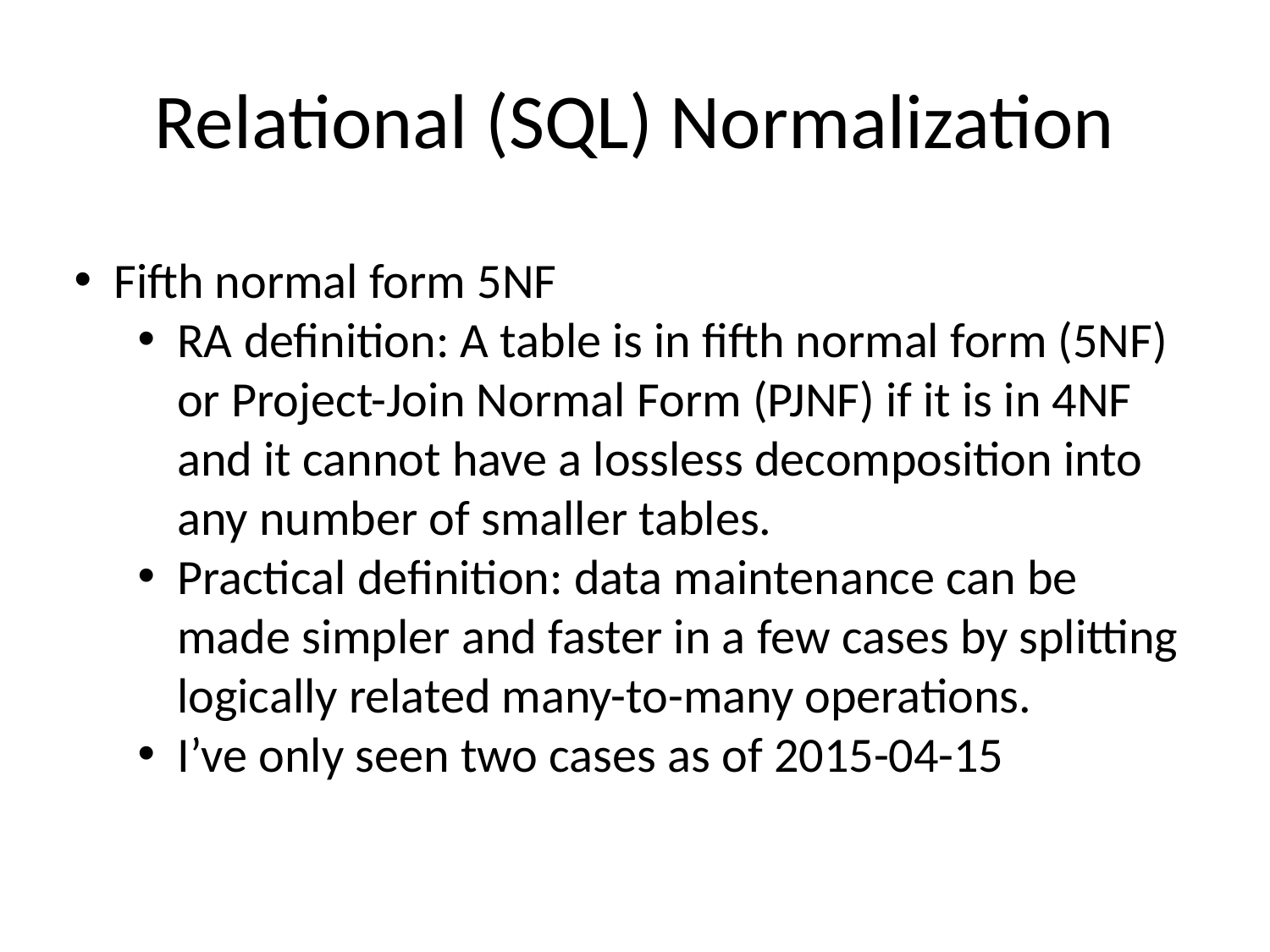

# Relational (SQL) Normalization
Fifth normal form 5NF
RA definition: A table is in fifth normal form (5NF) or Project-Join Normal Form (PJNF) if it is in 4NF and it cannot have a lossless decomposition into any number of smaller tables.
Practical definition: data maintenance can be made simpler and faster in a few cases by splitting logically related many-to-many operations.
I’ve only seen two cases as of 2015-04-15